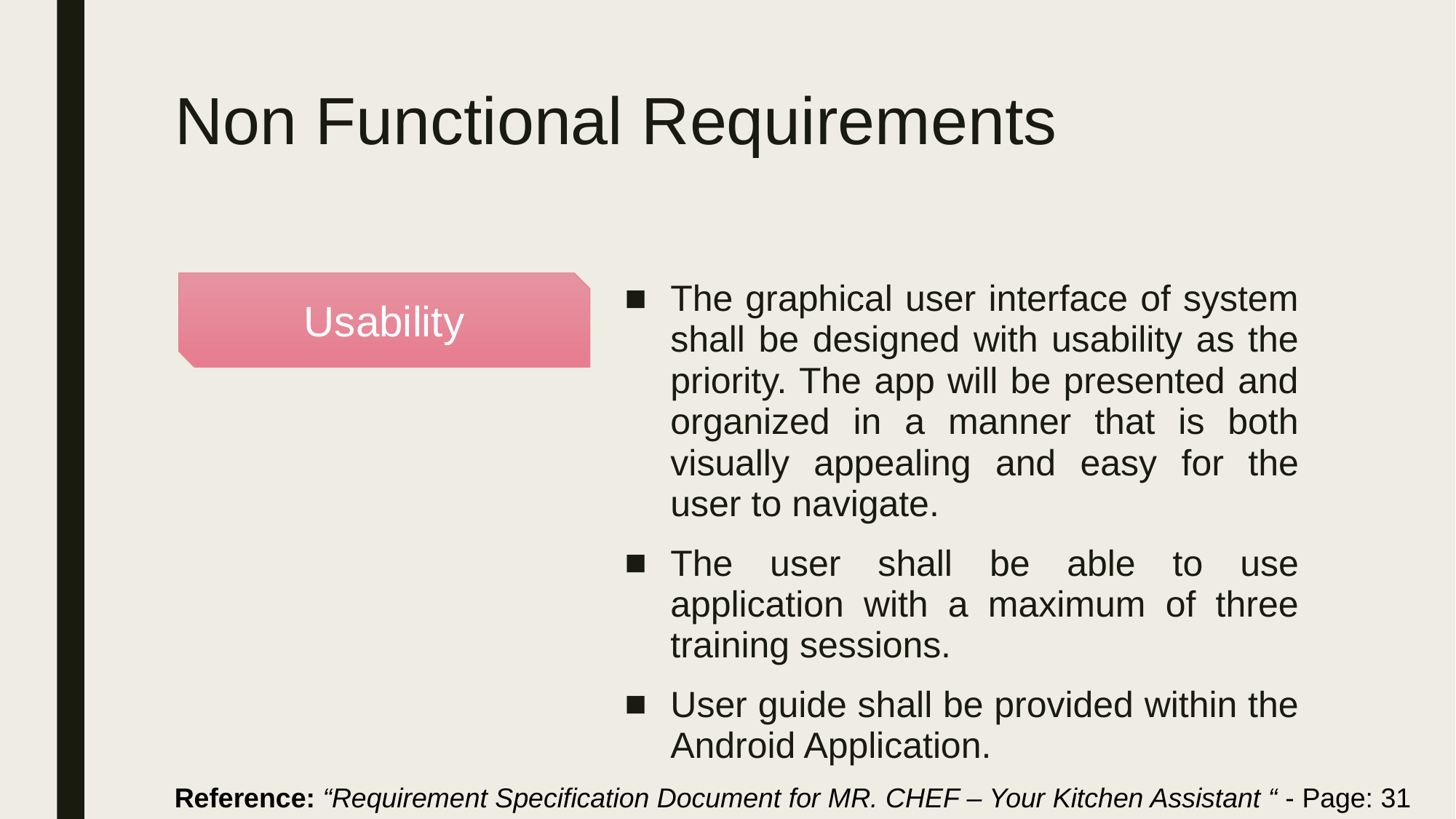

# Non Functional Requirements
Usability
The graphical user interface of system shall be designed with usability as the priority. The app will be presented and organized in a manner that is both visually appealing and easy for the user to navigate.
The user shall be able to use application with a maximum of three training sessions.
User guide shall be provided within the Android Application.
Reference: “Requirement Specification Document for MR. CHEF – Your Kitchen Assistant “ - Page: 31